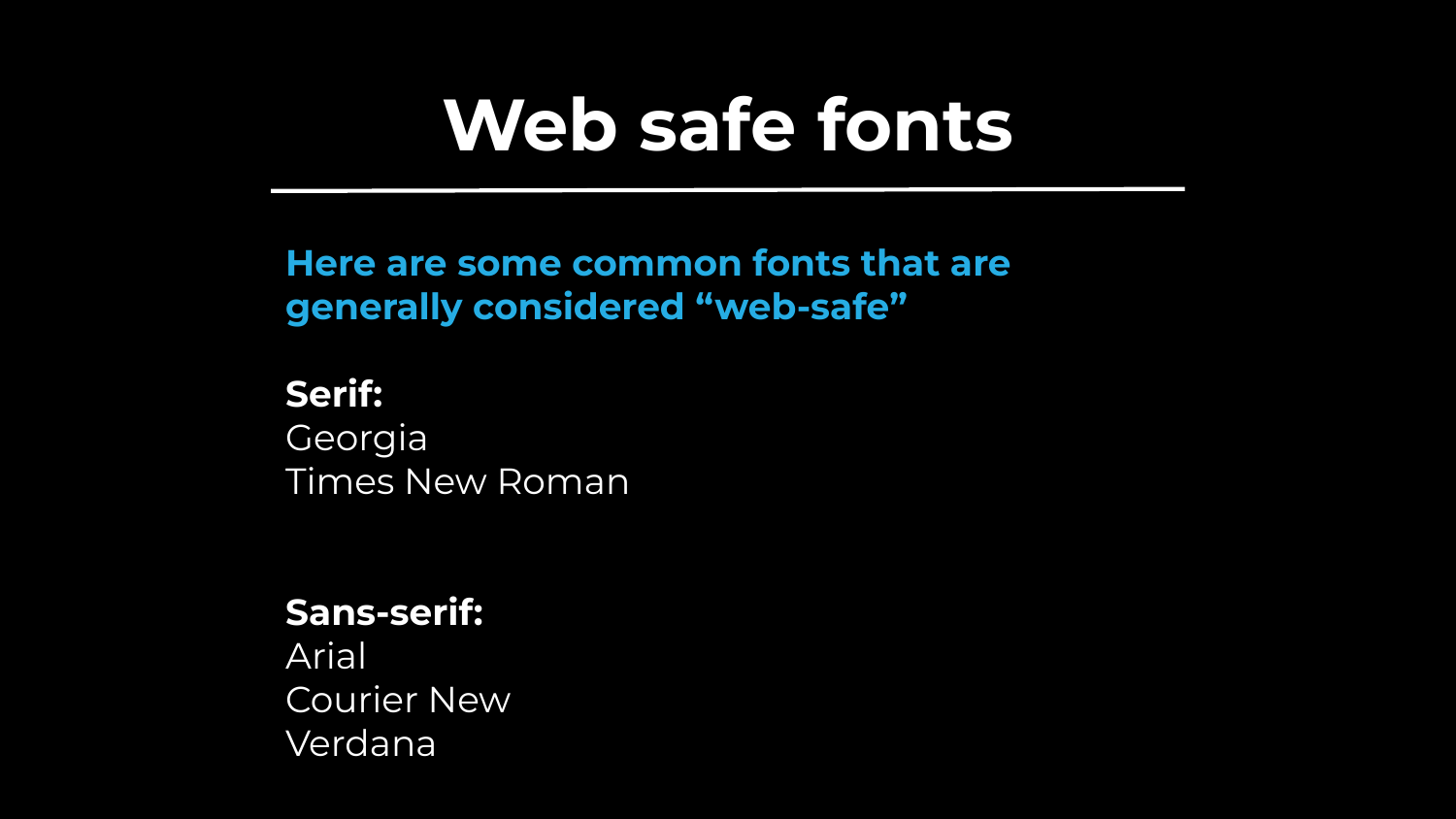

Web safe fonts

Here are some common fonts that are generally considered “web-safe”

Serif:
Georgia
Times New Roman

Sans-serif:
Arial
Courier New
Verdana